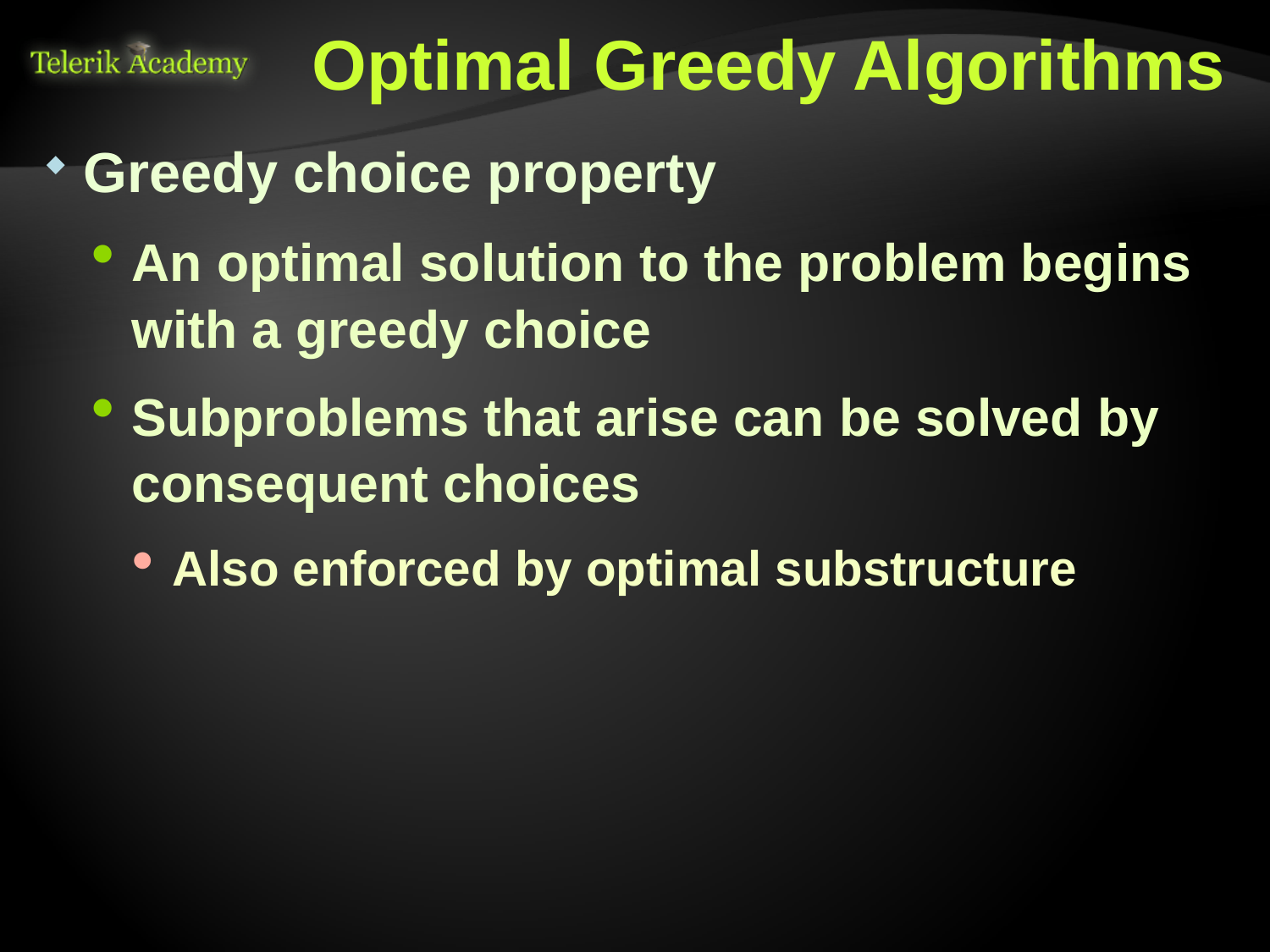

# Optimal Greedy Algorithms
Greedy choice property
An optimal solution to the problem begins with a greedy choice
Subproblems that arise can be solved by consequent choices
Also enforced by optimal substructure